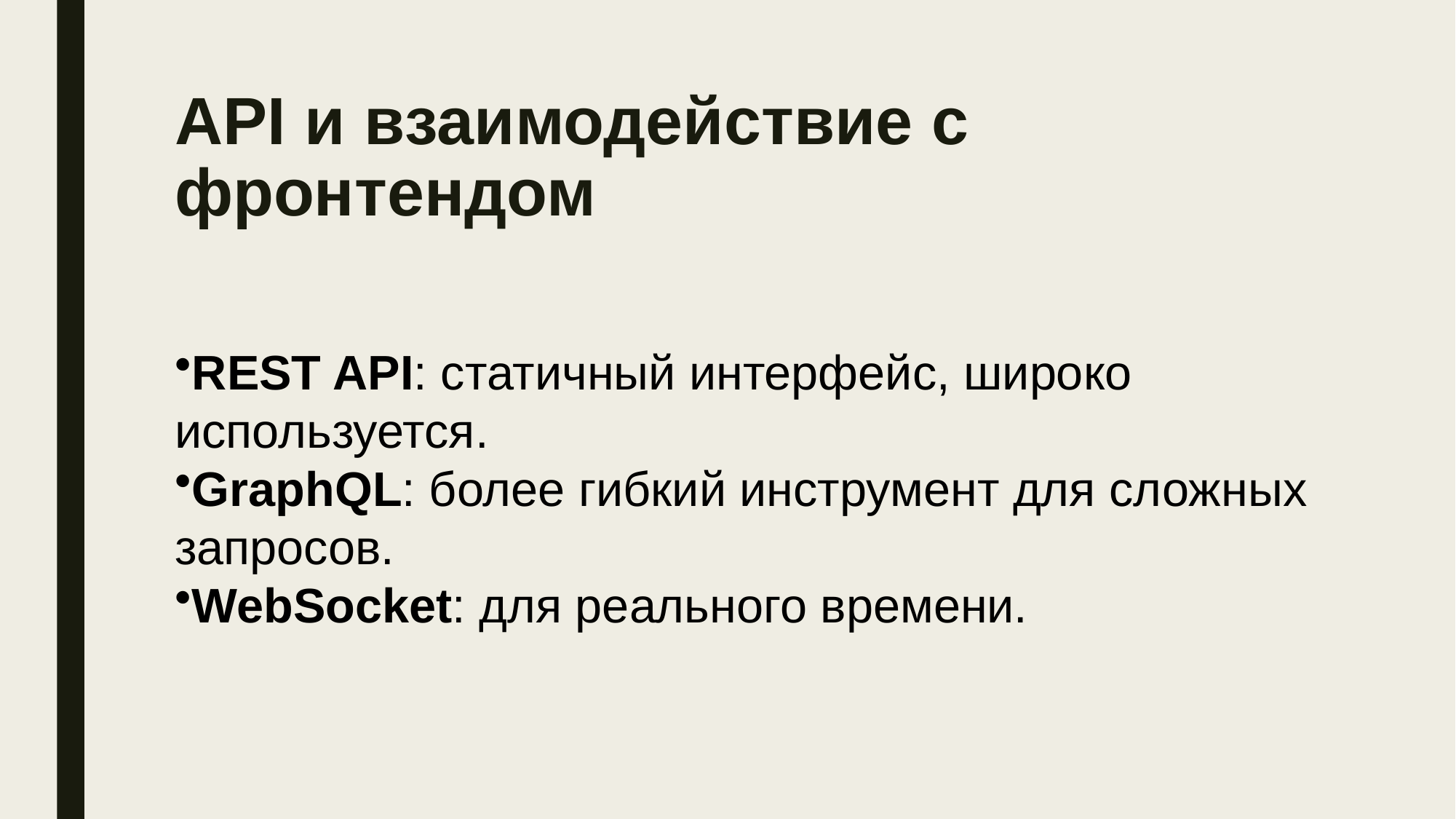

# API и взаимодействие с фронтендом
REST API: статичный интерфейс, широко используется.
GraphQL: более гибкий инструмент для сложных запросов.
WebSocket: для реального времени.